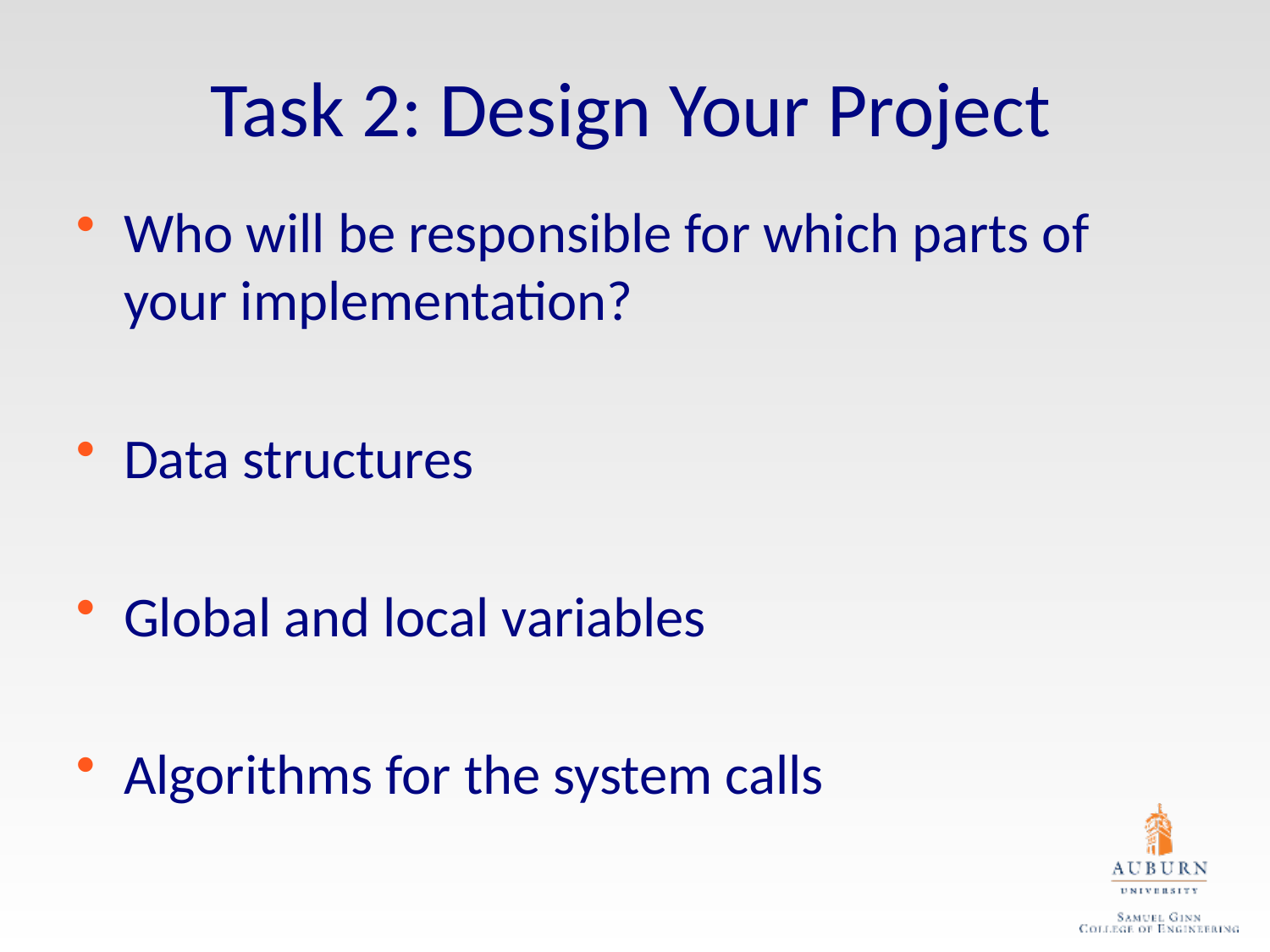

# Task 2: Design Your Project
Who will be responsible for which parts of your implementation?

Data structures

Global and local variables

Algorithms for the system calls